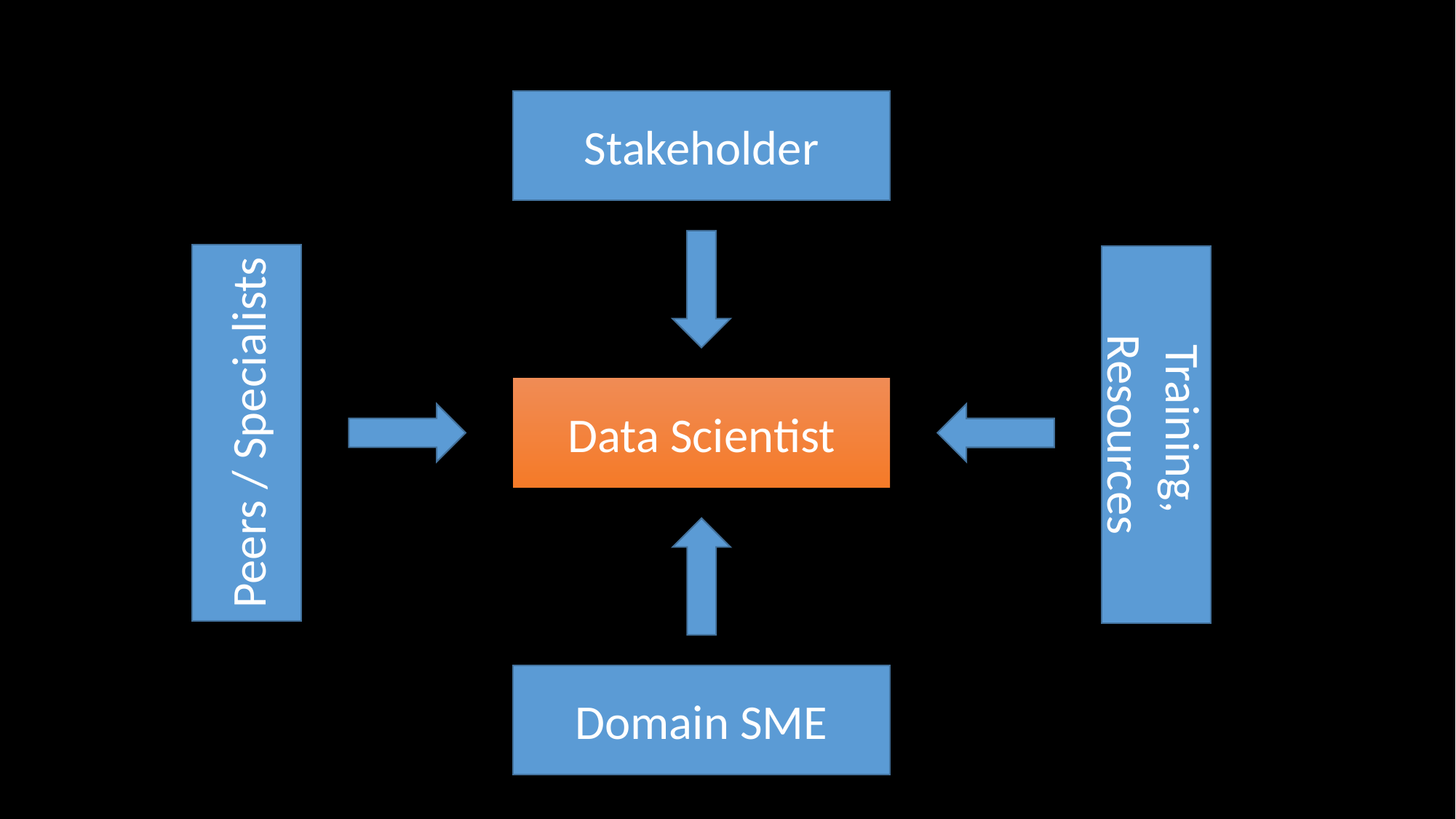

Stakeholder

Peers / Specialists
Data Scientist
Training,  Resources

Domain SME